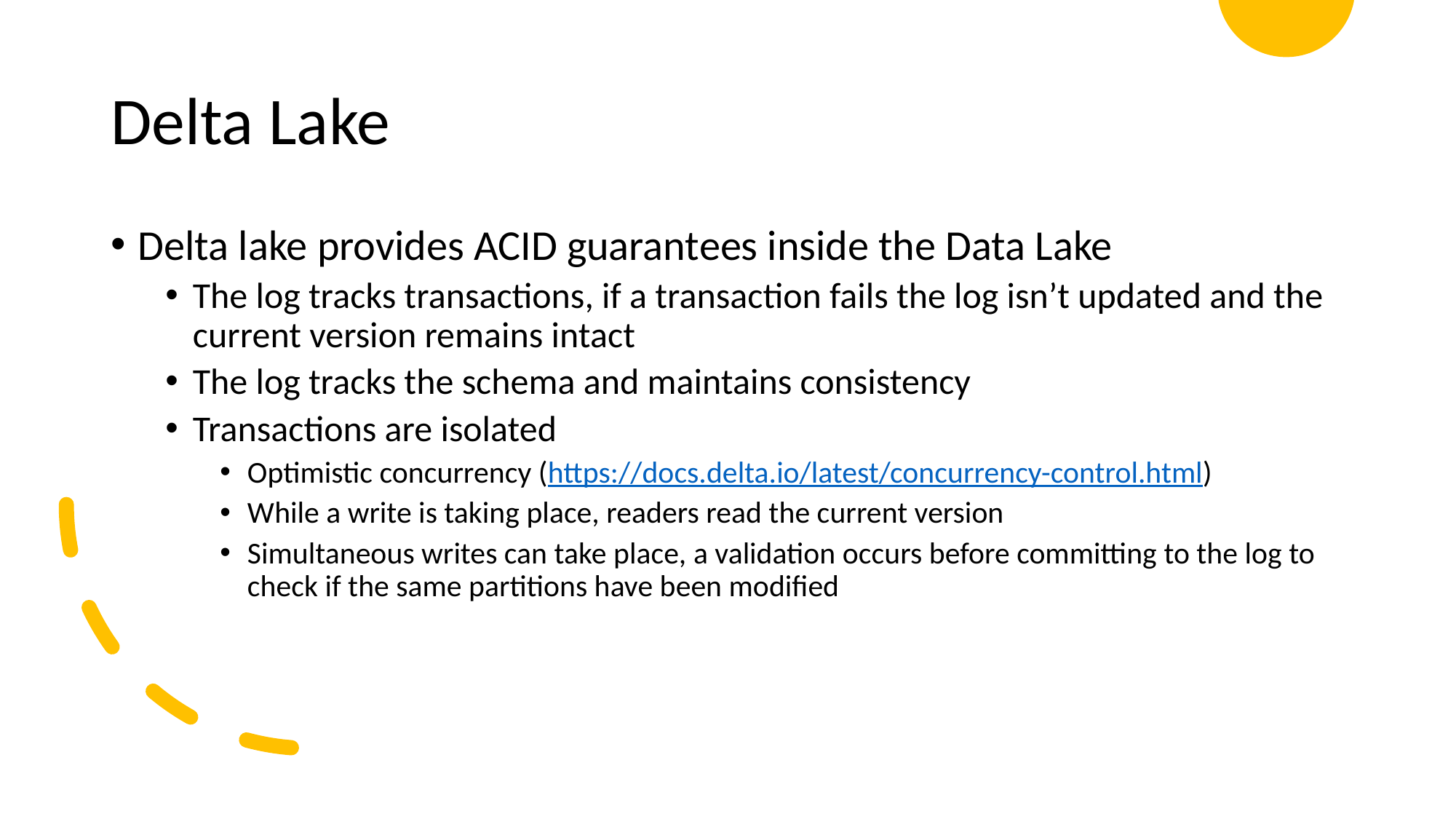

# Delta Lake
Delta lake provides ACID guarantees inside the Data Lake
The log tracks transactions, if a transaction fails the log isn’t updated and the current version remains intact
The log tracks the schema and maintains consistency
Transactions are isolated
Optimistic concurrency (https://docs.delta.io/latest/concurrency-control.html)
While a write is taking place, readers read the current version
Simultaneous writes can take place, a validation occurs before committing to the log to check if the same partitions have been modified